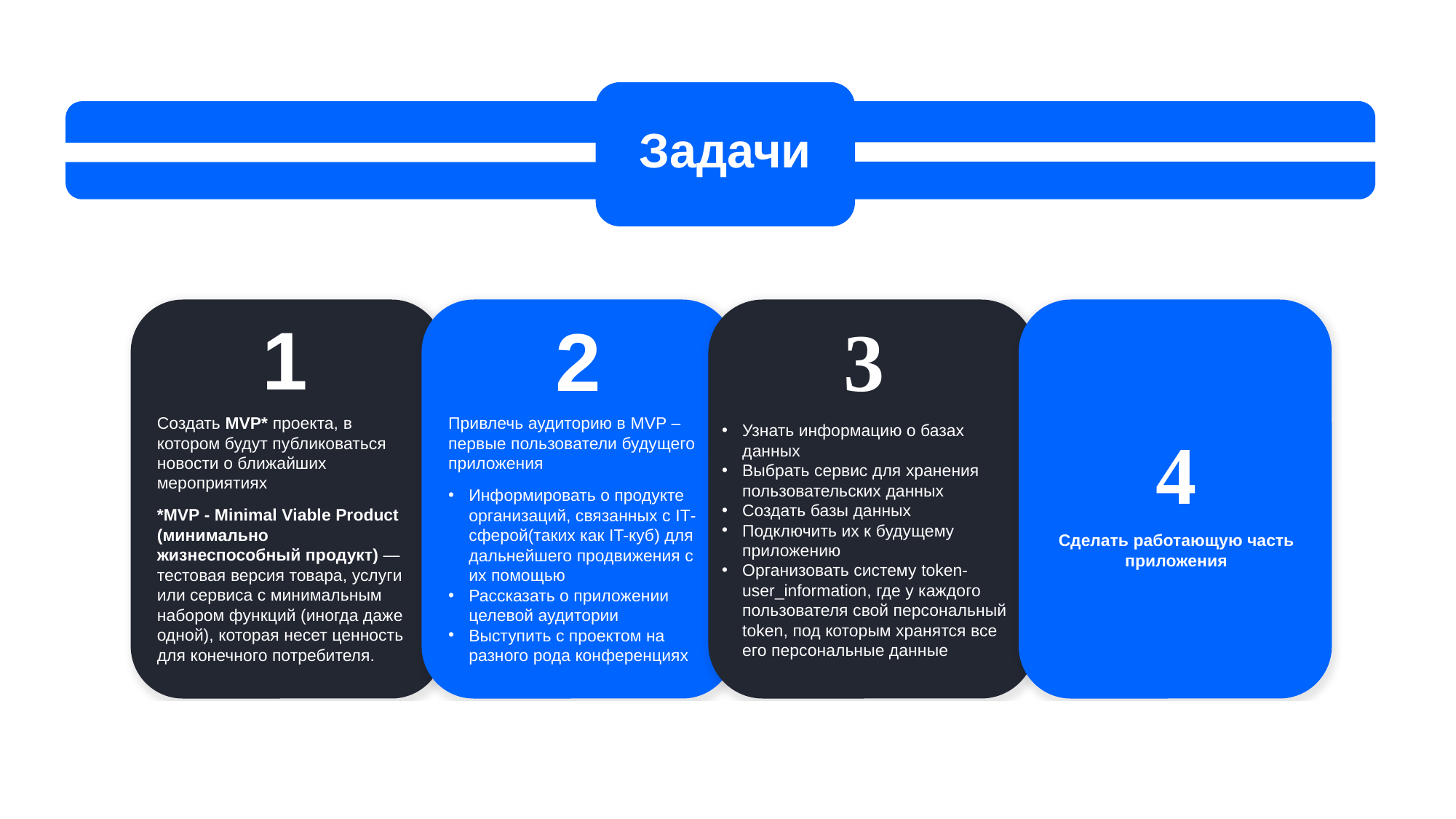

Задачи

1
2
3
Создать MVP* проекта, в котором будут публиковаться новости о ближайших мероприятиях
Привлечь аудиторию в MVP – первые пользователи будущего приложения
Узнать информацию о базах данных
Выбрать сервис для хранения пользовательских данных
Создать базы данных
Подключить их к будущему приложению
Организовать систему token-user_information, где у каждого пользователя свой персональный token, под которым хранятся все его персональные данные
4
Информировать о продукте организаций, связанных с IT-сферой(таких как IT-куб) для дальнейшего продвижения с их помощью
Рассказать о приложении целевой аудитории
Выступить с проектом на разного рода конференциях
*MVP - Minimal Viable Product (минимально жизнеспособный продукт) — тестовая версия товара, услуги или сервиса с минимальным набором функций (иногда даже одной), которая несет ценность для конечного потребителя.
Сделать работающую часть приложения